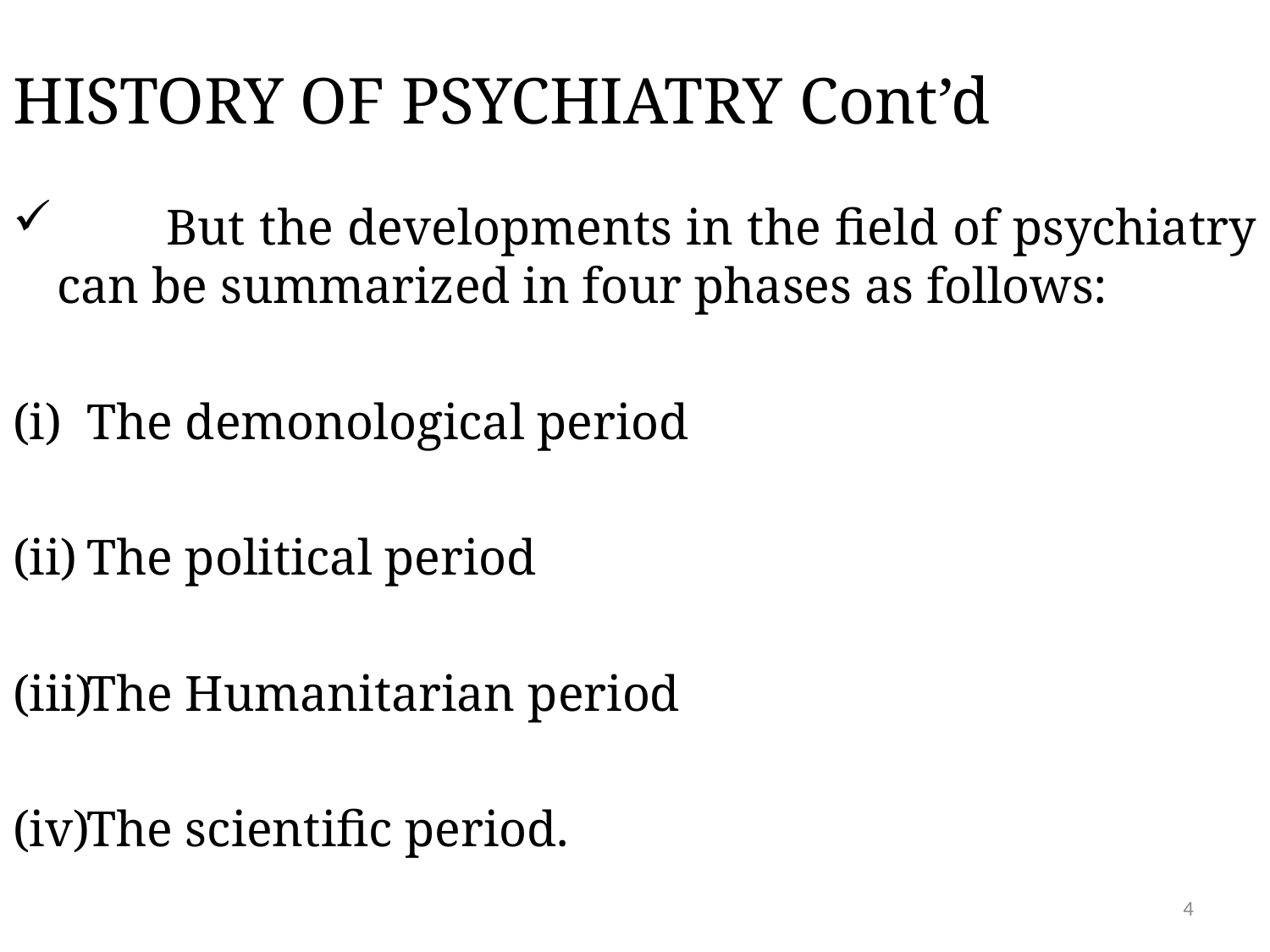

# HISTORY OF PSYCHIATRY Cont’d
	But the developments in the field of psychiatry can be summarized in four phases as follows:

The demonological period

The political period

The Humanitarian period

The scientific period.
4